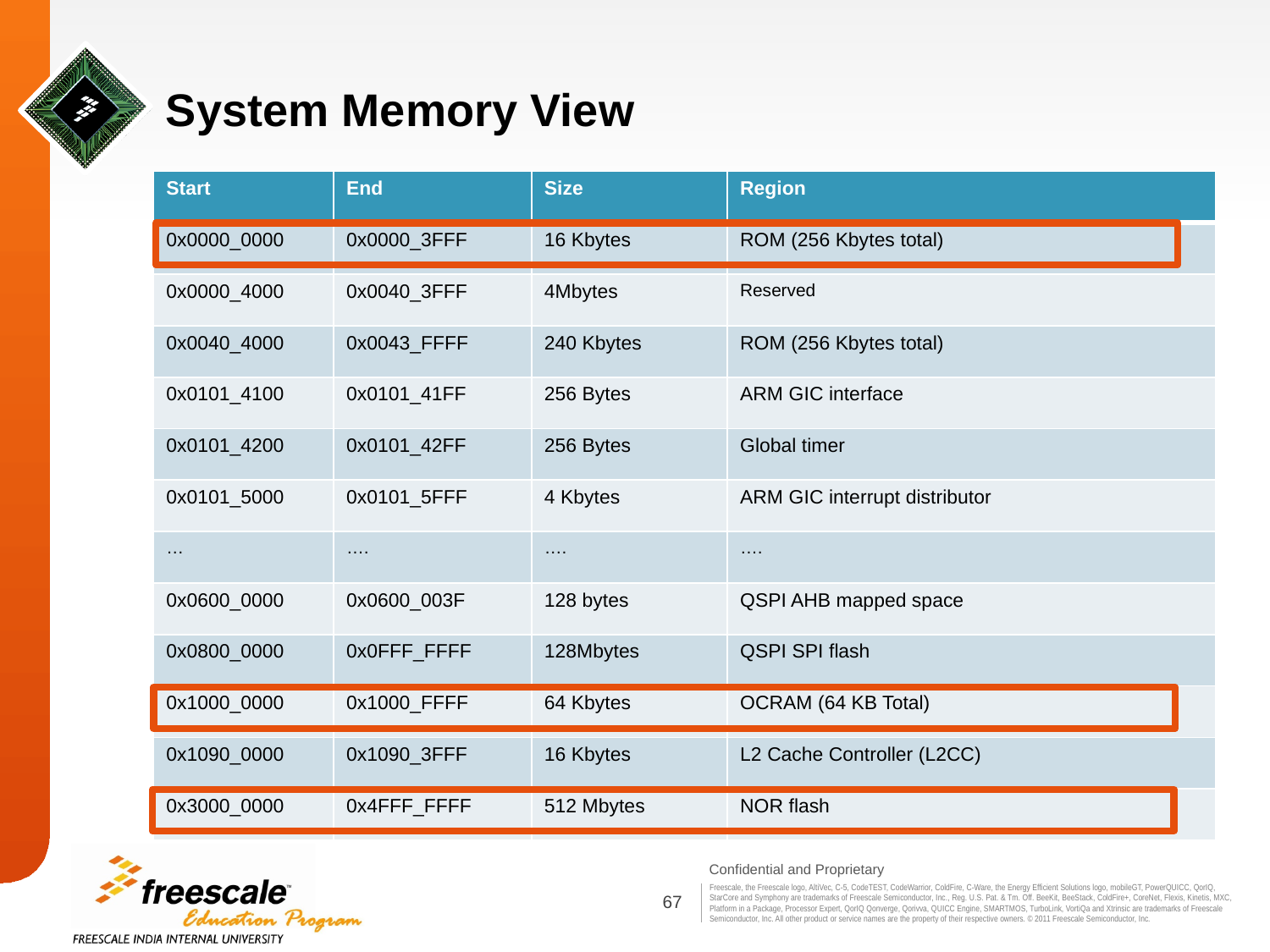

# System Memory View
| Start | End | Size | Region |
| --- | --- | --- | --- |
| 0x0000\_0000 | 0x0000\_3FFF | 16 Kbytes | ROM (256 Kbytes total) |
| 0x0000\_4000 | 0x0040\_3FFF | 4Mbytes | Reserved |
| 0x0040\_4000 | 0x0043\_FFFF | 240 Kbytes | ROM (256 Kbytes total) |
| 0x0101\_4100 | 0x0101\_41FF | 256 Bytes | ARM GIC interface |
| 0x0101\_4200 | 0x0101\_42FF | 256 Bytes | Global timer |
| 0x0101\_5000 | 0x0101\_5FFF | 4 Kbytes | ARM GIC interrupt distributor |
| … | …. | …. | …. |
| 0x0600\_0000 | 0x0600\_003F | 128 bytes | QSPI AHB mapped space |
| 0x0800\_0000 | 0x0FFF\_FFFF | 128Mbytes | QSPI SPI flash |
| 0x1000\_0000 | 0x1000\_FFFF | 64 Kbytes | OCRAM (64 KB Total) |
| 0x1090\_0000 | 0x1090\_3FFF | 16 Kbytes | L2 Cache Controller (L2CC) |
| 0x3000\_0000 | 0x4FFF\_FFFF | 512 Mbytes | NOR flash |